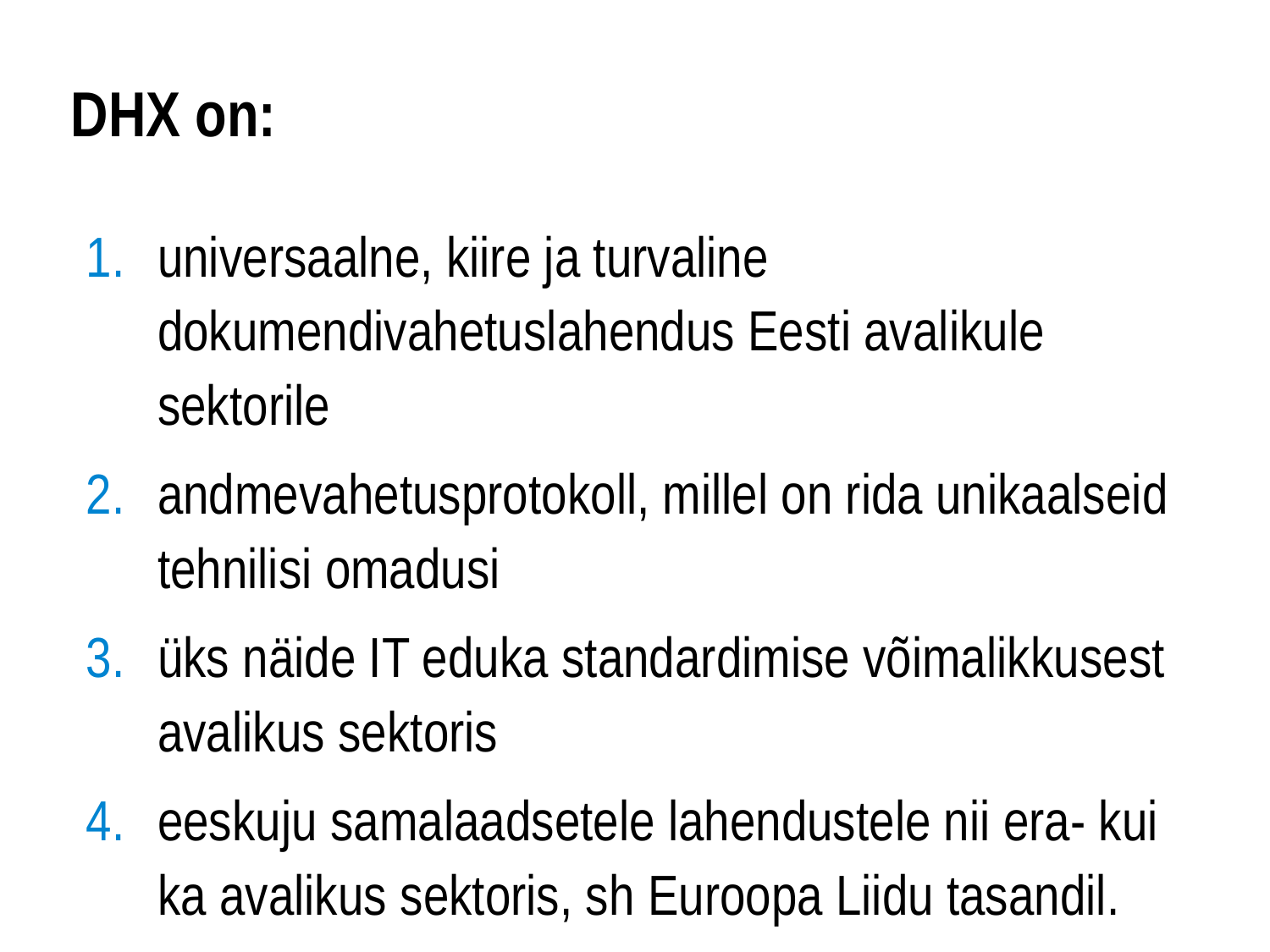

# DHX on:
universaalne, kiire ja turvaline dokumendivahetuslahendus Eesti avalikule sektorile
andmevahetusprotokoll, millel on rida unikaalseid tehnilisi omadusi
üks näide IT eduka standardimise võimalikkusest avalikus sektoris
eeskuju samalaadsetele lahendustele nii era- kui ka avalikus sektoris, sh Euroopa Liidu tasandil.